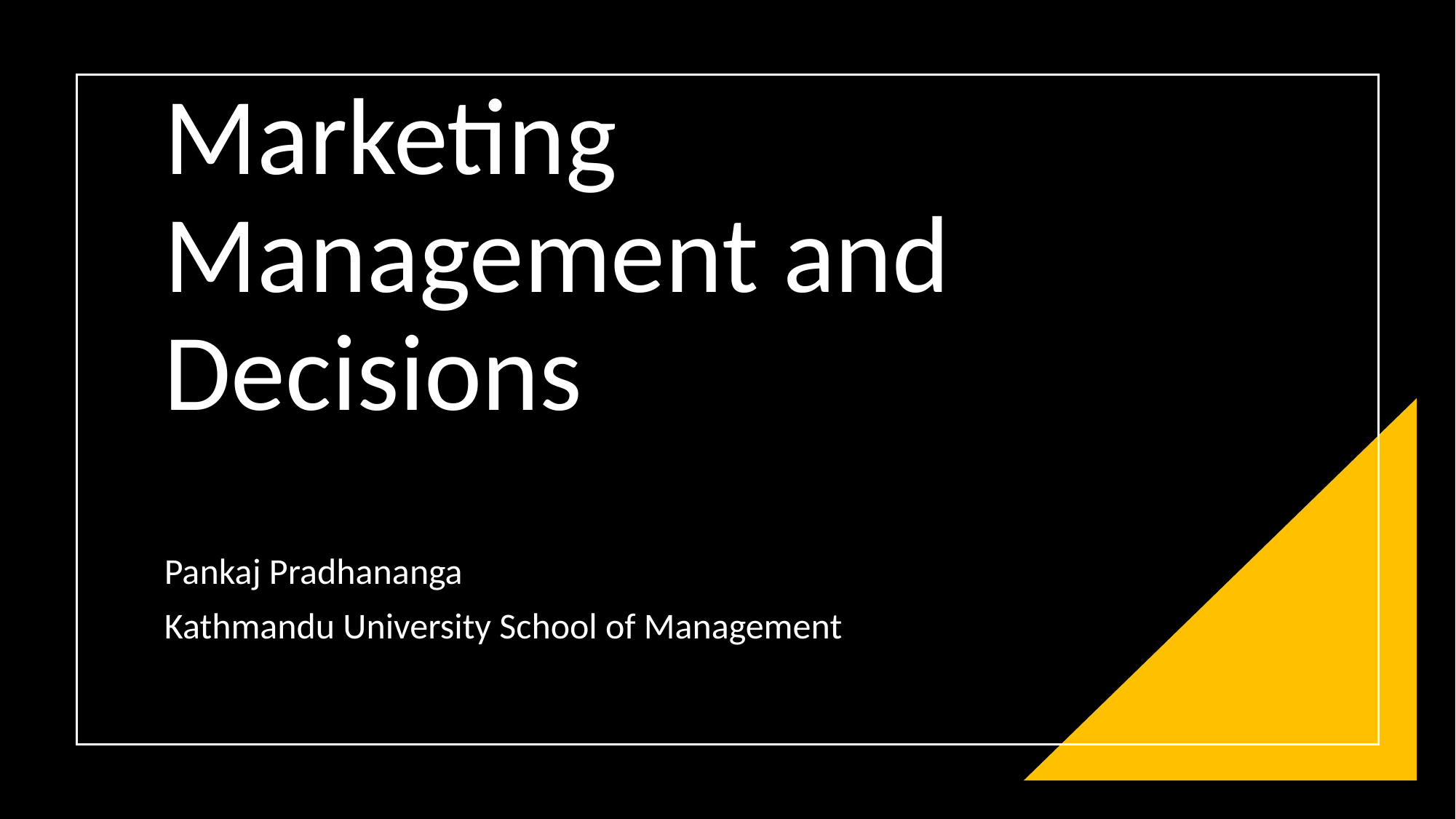

# Marketing Management and Decisions

Pankaj Pradhananga
Kathmandu University School of Management